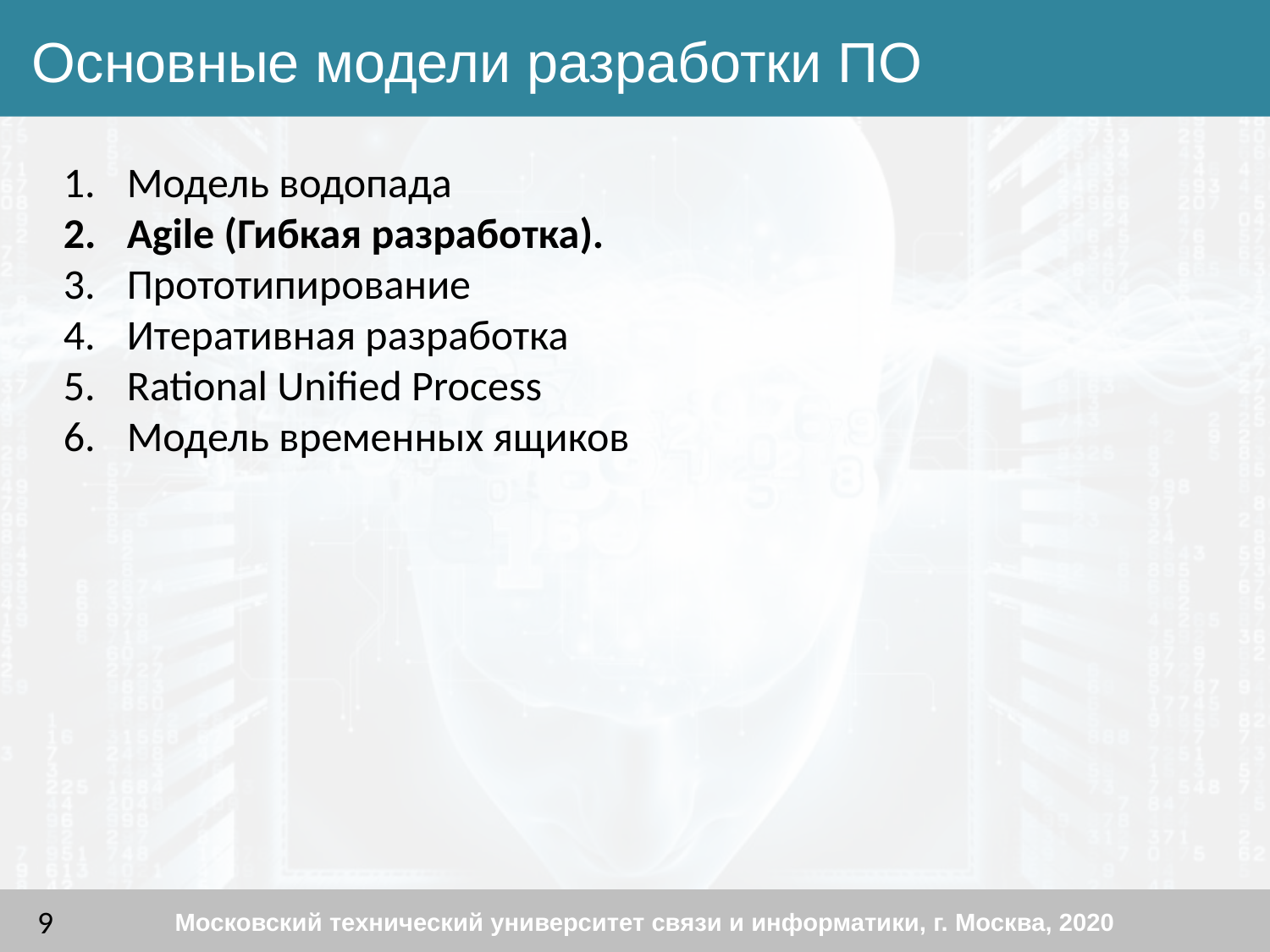

Основные модели разработки ПО
Модель водопада
Agile (Гибкая разработка).
Прототипирование
Итеративная разработка
Rational Unified Process
Модель временных ящиков

9
Московский технический университет связи и информатики, г. Москва, 2020